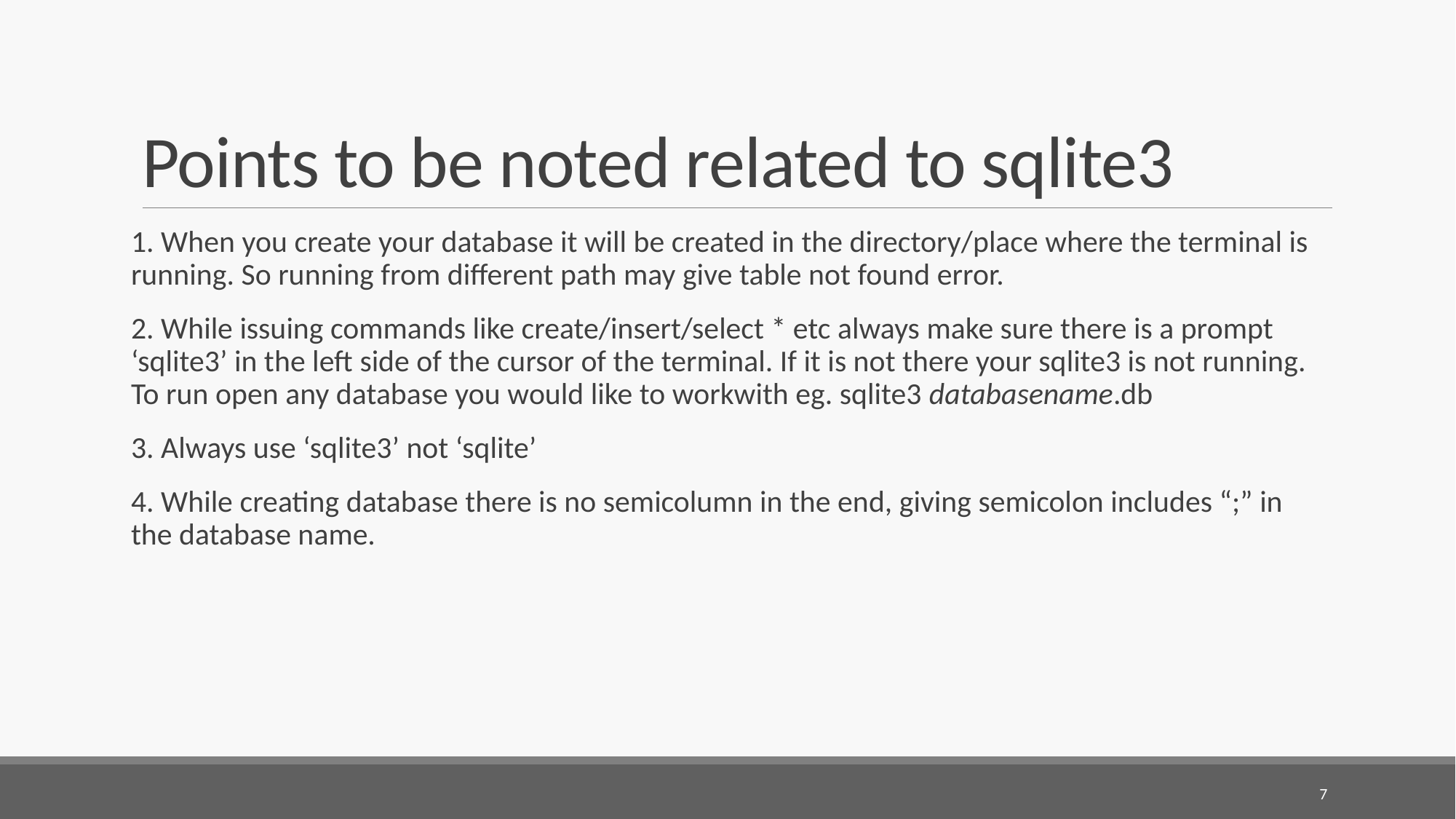

# Points to be noted related to sqlite3
1. When you create your database it will be created in the directory/place where the terminal is running. So running from different path may give table not found error.
2. While issuing commands like create/insert/select * etc always make sure there is a prompt ‘sqlite3’ in the left side of the cursor of the terminal. If it is not there your sqlite3 is not running. To run open any database you would like to workwith eg. sqlite3 databasename.db
3. Always use ‘sqlite3’ not ‘sqlite’
4. While creating database there is no semicolumn in the end, giving semicolon includes “;” in the database name.

7